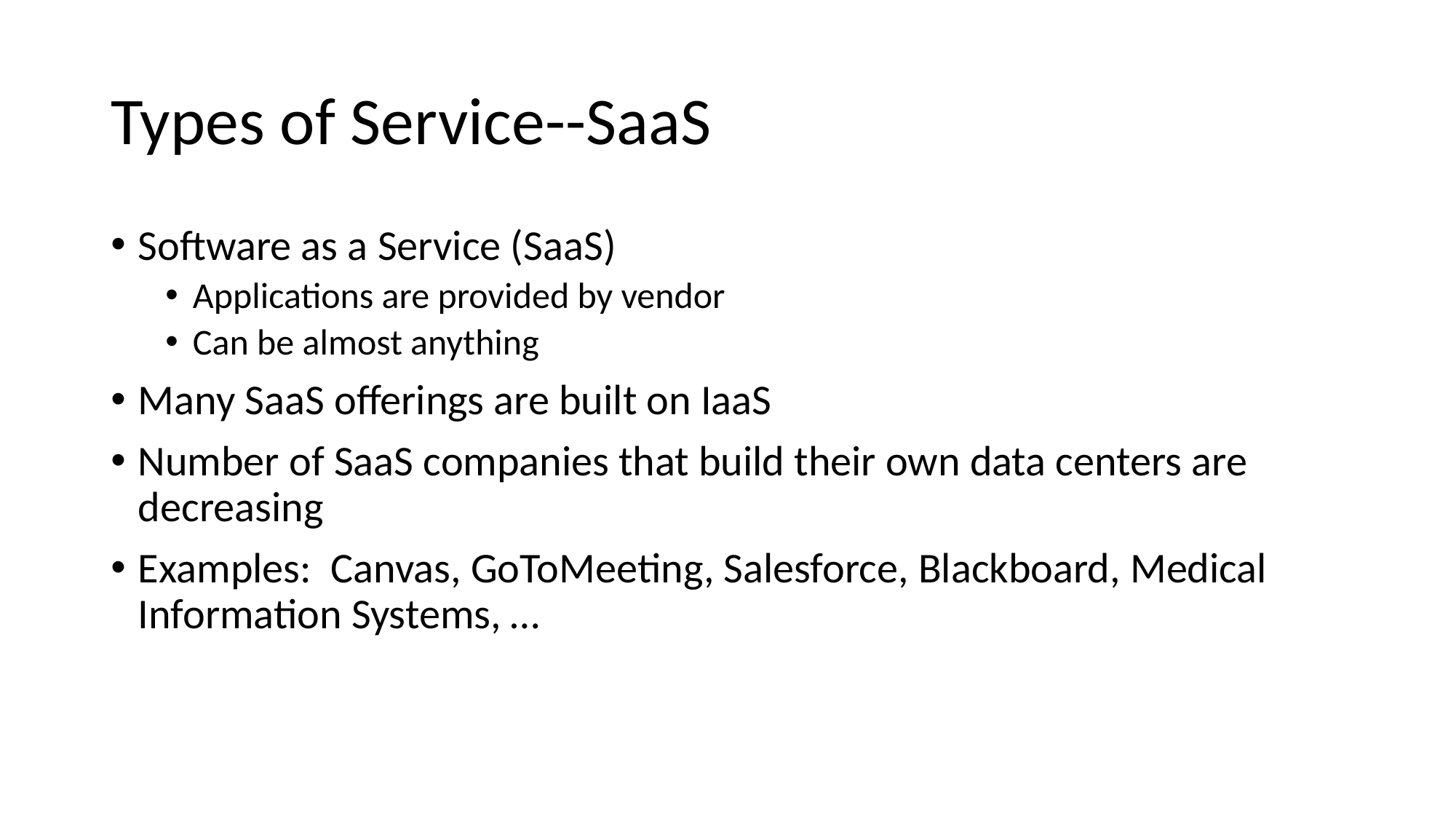

# Types of Service--SaaS
Software as a Service (SaaS)
Applications are provided by vendor
Can be almost anything
Many SaaS offerings are built on IaaS
Number of SaaS companies that build their own data centers are decreasing
Examples:  Canvas, GoToMeeting, Salesforce, Blackboard, Medical Information Systems, …